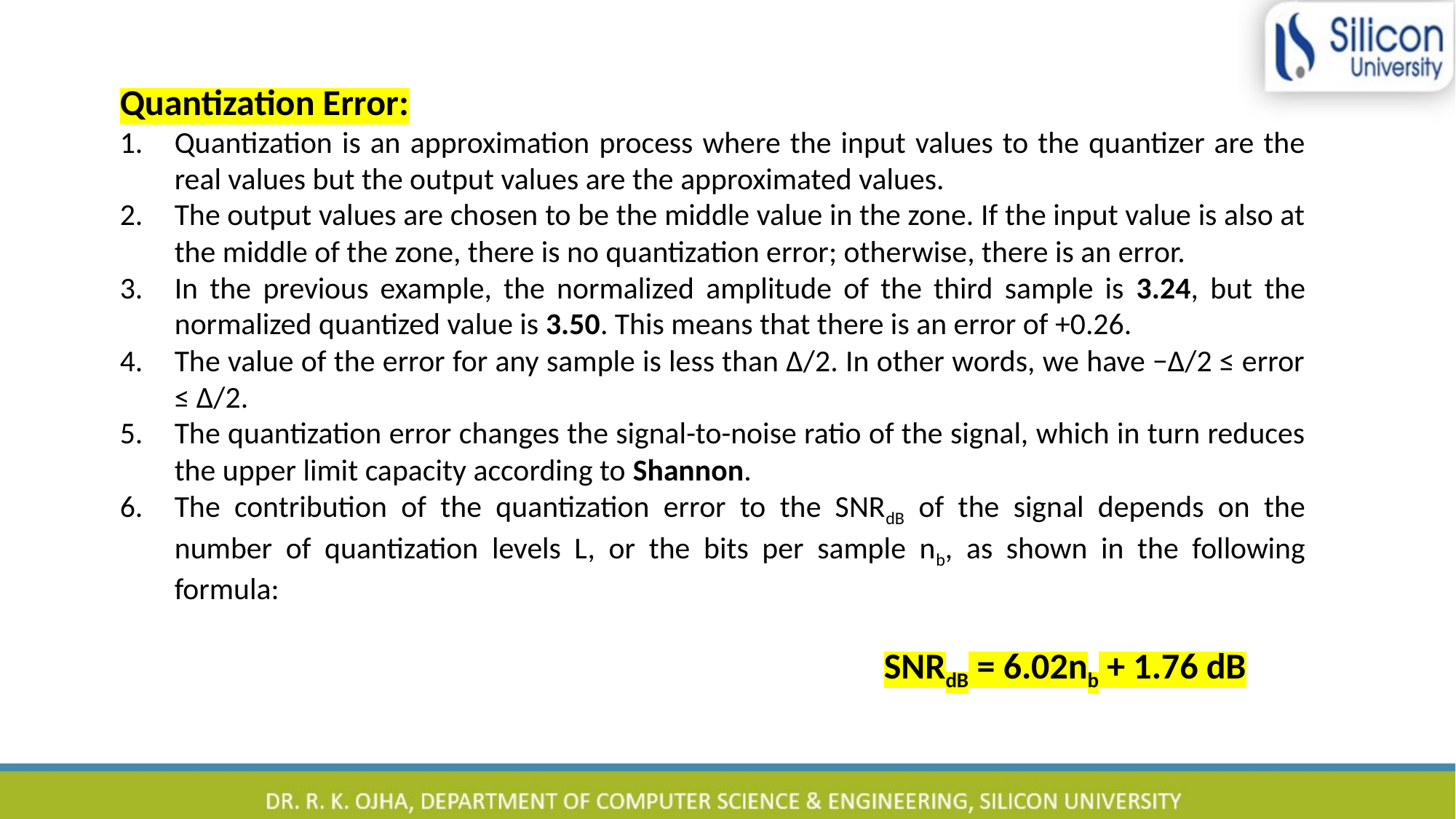

Quantization Error:
Quantization is an approximation process where the input values to the quantizer are the real values but the output values are the approximated values.
The output values are chosen to be the middle value in the zone. If the input value is also at the middle of the zone, there is no quantization error; otherwise, there is an error.
In the previous example, the normalized amplitude of the third sample is 3.24, but the normalized quantized value is 3.50. This means that there is an error of +0.26.
The value of the error for any sample is less than Δ/2. In other words, we have −Δ/2 ≤ error ≤ Δ/2.
The quantization error changes the signal-to-noise ratio of the signal, which in turn reduces the upper limit capacity according to Shannon.
The contribution of the quantization error to the SNRdB of the signal depends on the number of quantization levels L, or the bits per sample nb, as shown in the following formula:

							SNRdB = 6.02nb + 1.76 dB
21